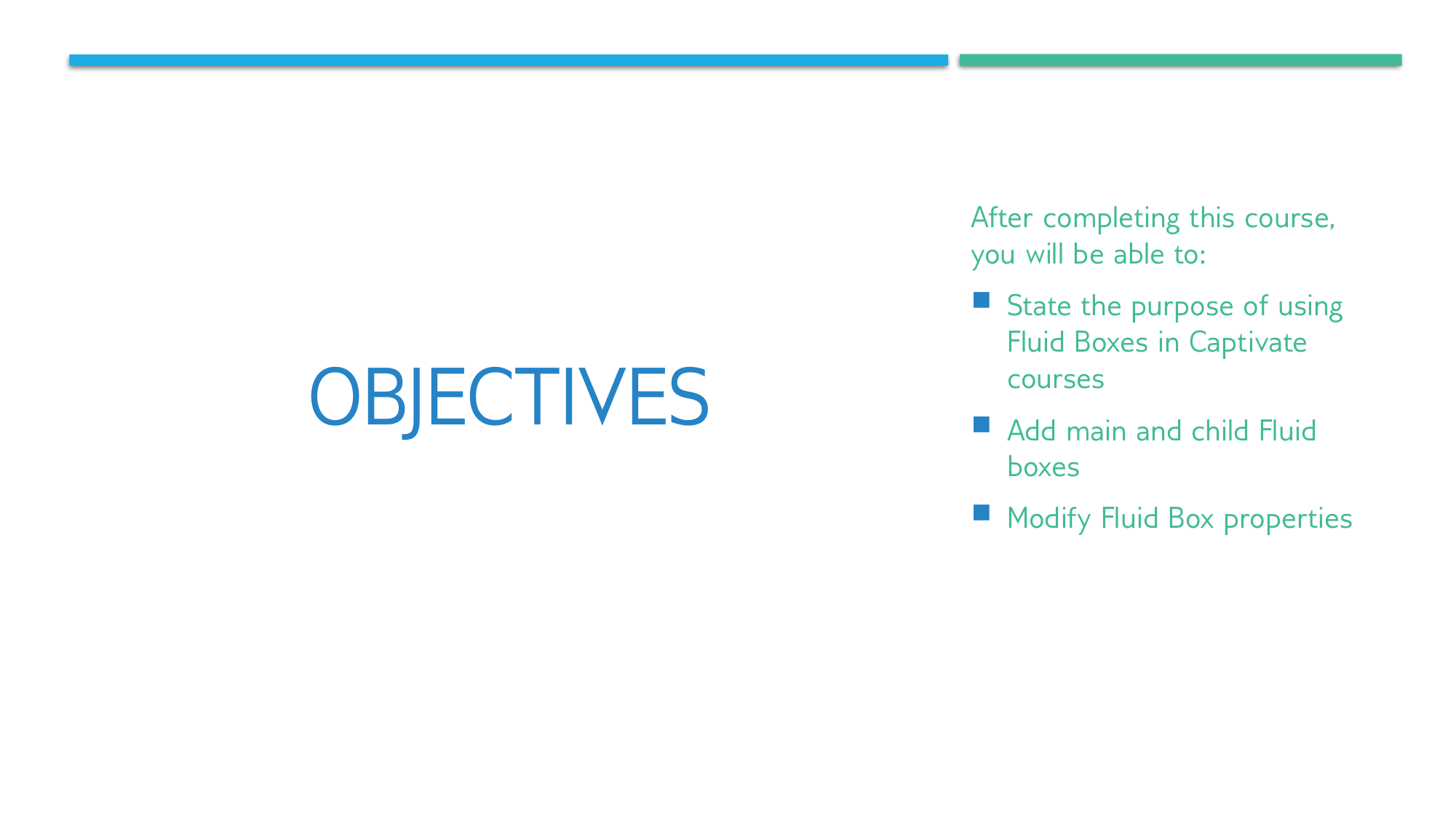

# Objectives
After completing this course, you will be able to:
State the purpose of using Fluid Boxes in Captivate courses
Add main and child Fluid boxes
Modify Fluid Box properties